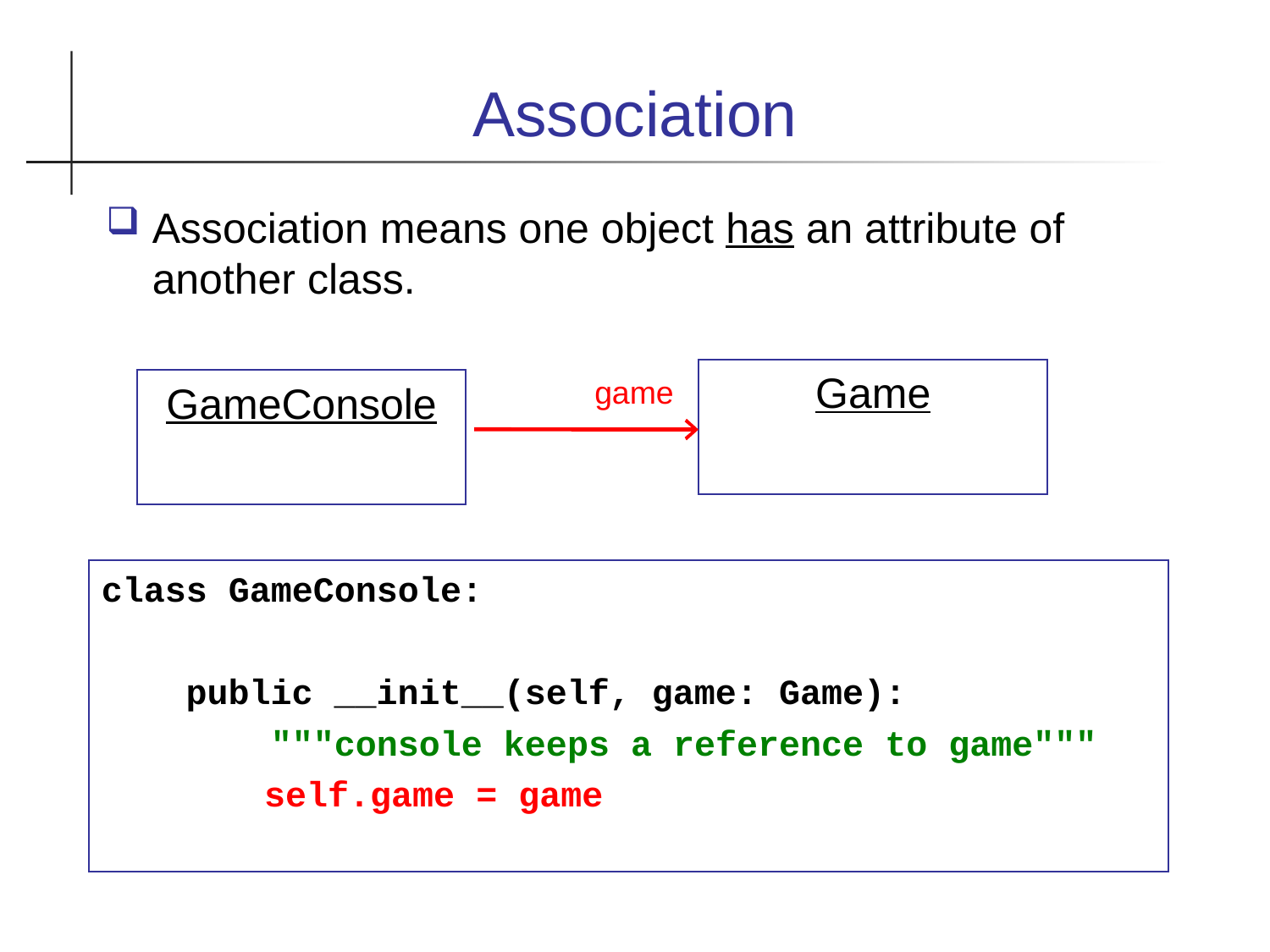

Association
Association means one object has an attribute of another class.
Game

game
GameConsole

class GameConsole:

    public __init__(self, game: Game):
        """console keeps a reference to game"""
		   self.game = game